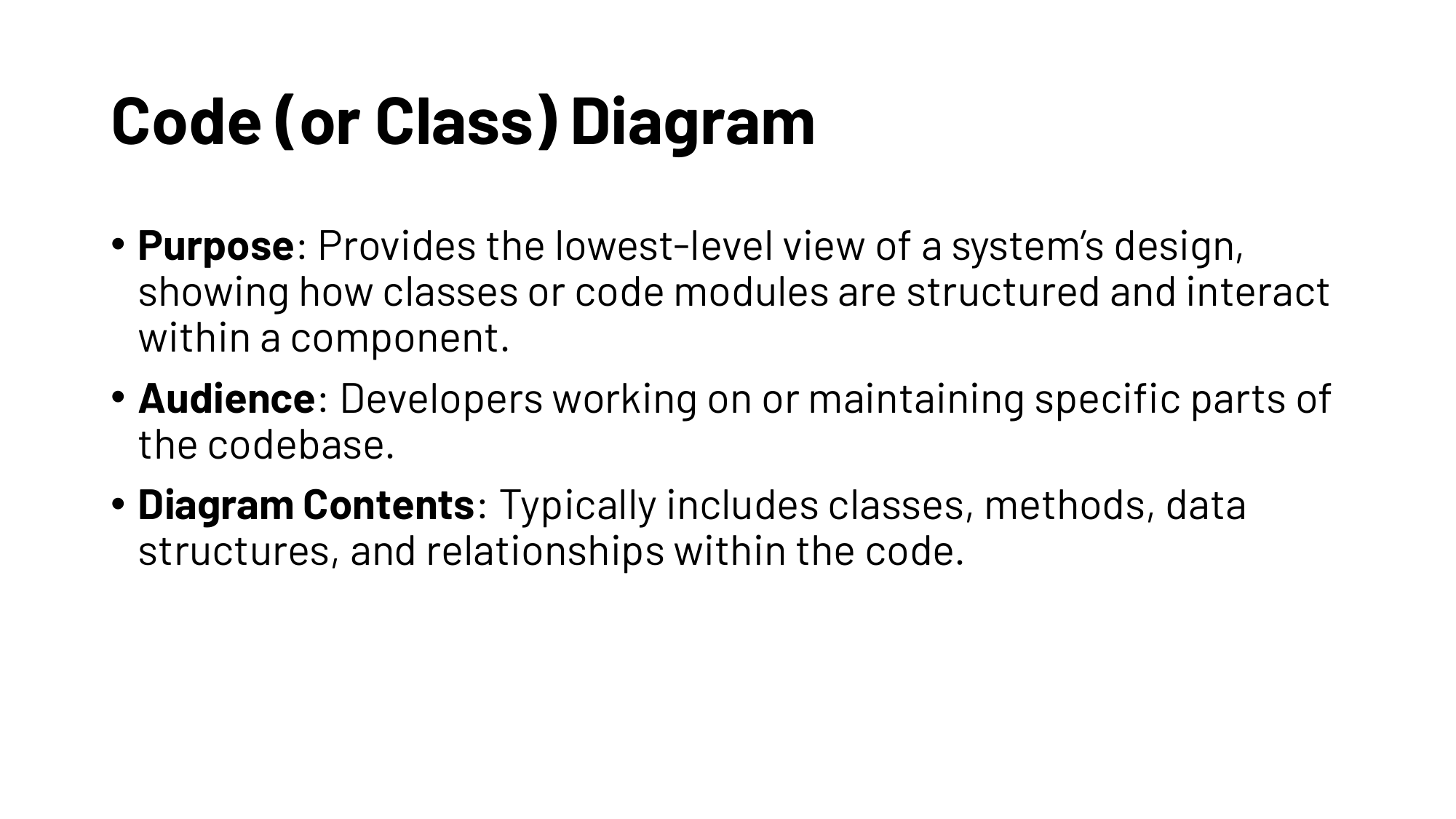

# Code (or Class) Diagram
Purpose: Provides the lowest-level view of a system’s design, showing how classes or code modules are structured and interact within a component.
Audience: Developers working on or maintaining specific parts of the codebase.
Diagram Contents: Typically includes classes, methods, data structures, and relationships within the code.